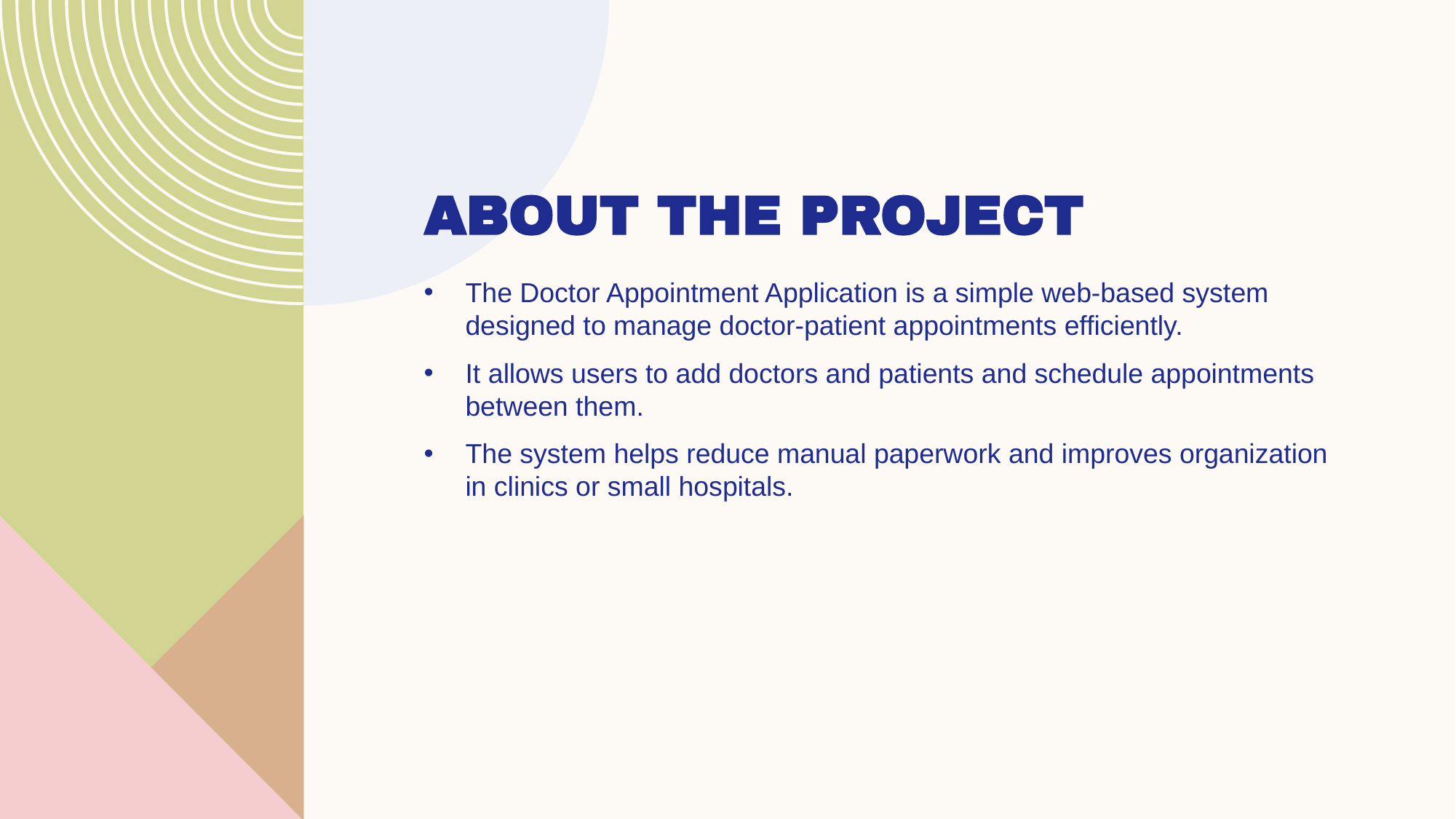

2
# About the Project
The Doctor Appointment Application is a simple web-based system designed to manage doctor-patient appointments efficiently.
It allows users to add doctors and patients and schedule appointments between them.
The system helps reduce manual paperwork and improves organization in clinics or small hospitals.